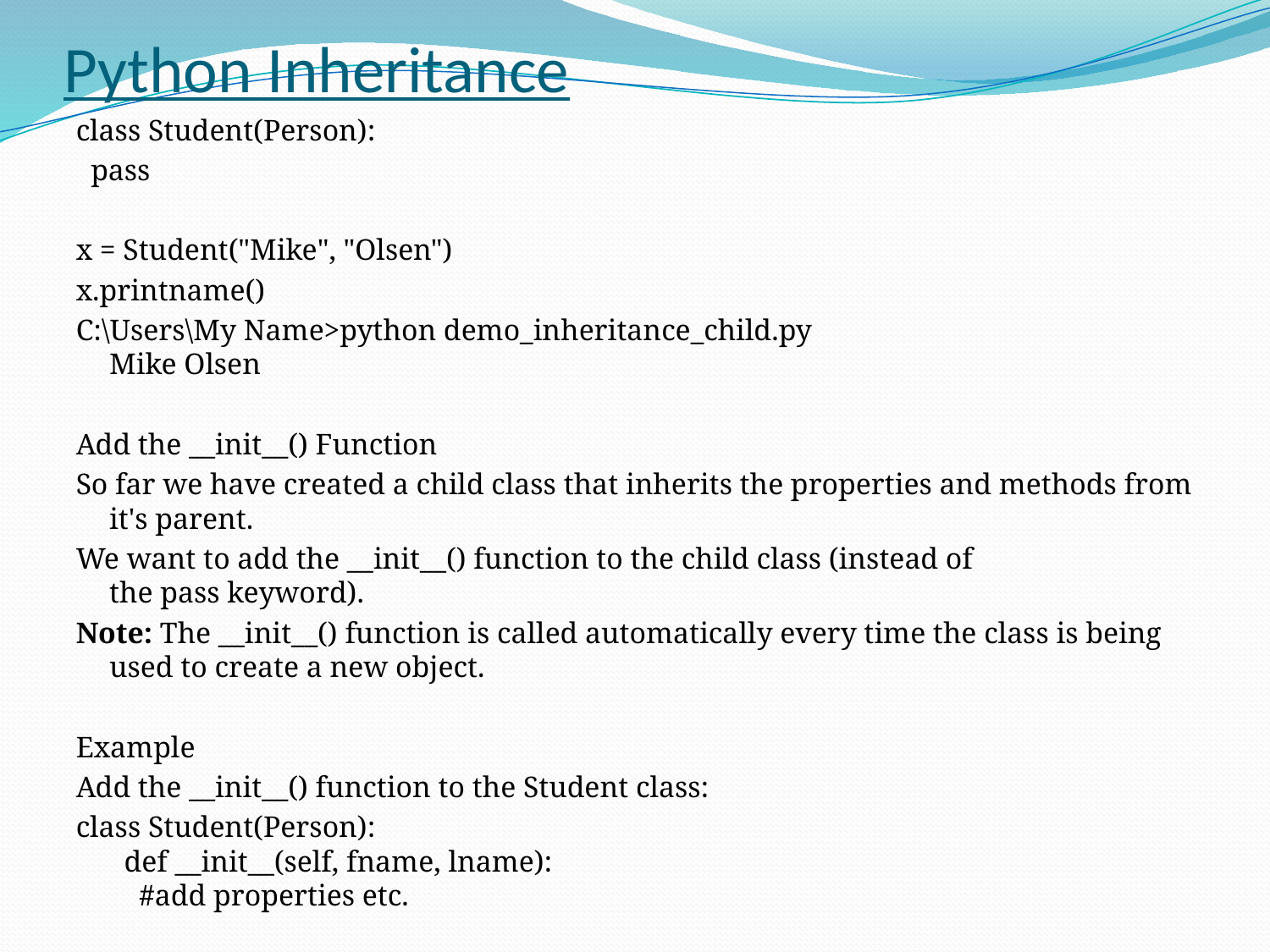

# Python Inheritance
class Student(Person):
  pass

x = Student("Mike", "Olsen")
x.printname()
C:\Users\My Name>python demo_inheritance_child.py
Mike Olsen

Add the __init__() Function
So far we have created a child class that inherits the properties and methods from it's parent.
We want to add the __init__() function to the child class (instead of the pass keyword).
Note: The __init__() function is called automatically every time the class is being used to create a new object.

Example
Add the __init__() function to the Student class:
class Student(Person):
  def __init__(self, fname, lname):
    #add properties etc.